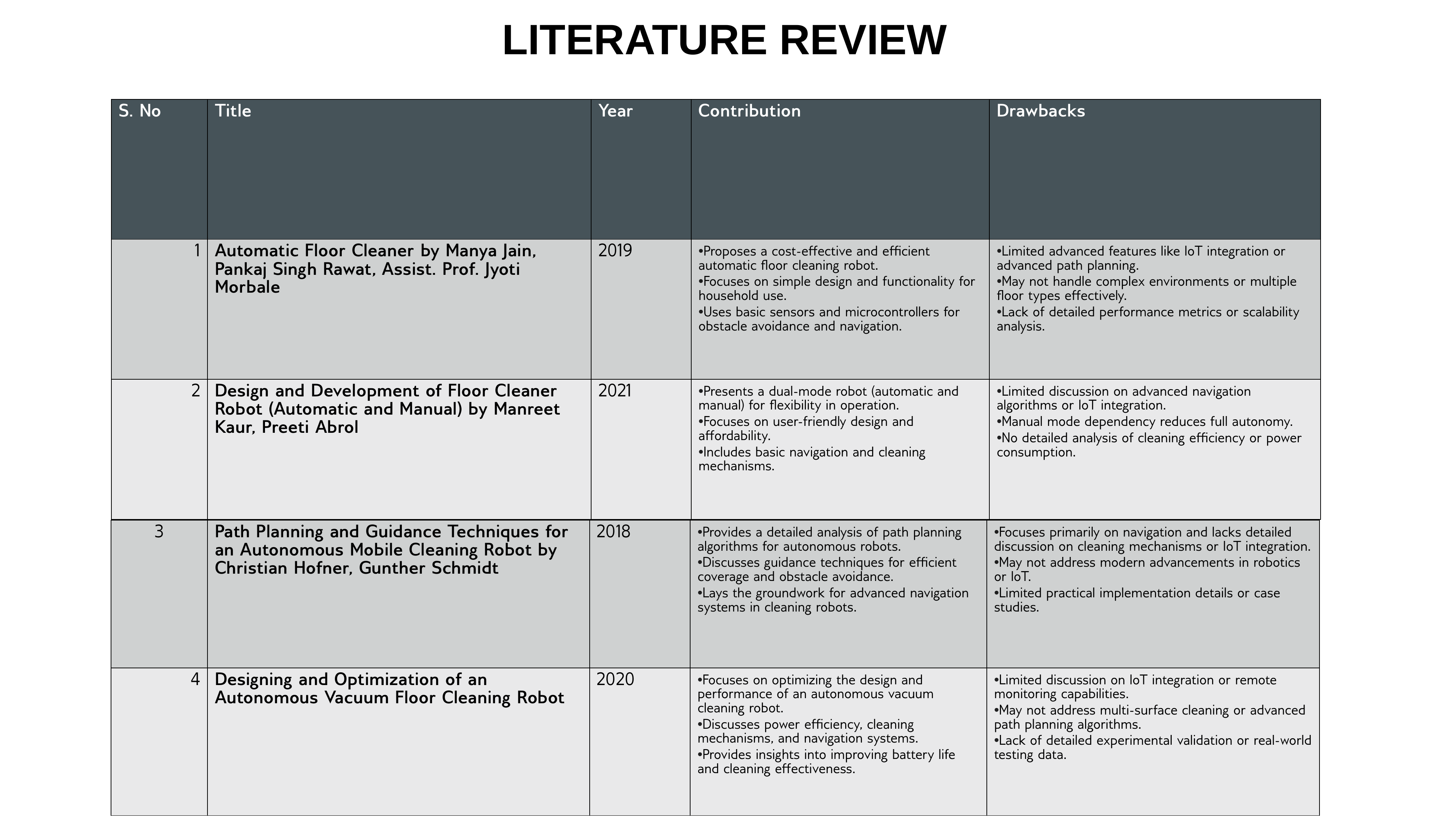

LITERATURE REVIEW
| S. No | Title | Year | Contribution | Drawbacks |
| --- | --- | --- | --- | --- |
| 1 | Automatic Floor Cleaner by Manya Jain, Pankaj Singh Rawat, Assist. Prof. Jyoti Morbale | 2019 | •Proposes a cost-effective and efficient automatic floor cleaning robot. •Focuses on simple design and functionality for household use. •Uses basic sensors and microcontrollers for obstacle avoidance and navigation. | •Limited advanced features like IoT integration or advanced path planning. •May not handle complex environments or multiple floor types effectively. •Lack of detailed performance metrics or scalability analysis. |
| 2 | Design and Development of Floor Cleaner Robot (Automatic and Manual) by Manreet Kaur, Preeti Abrol | 2021 | •Presents a dual-mode robot (automatic and manual) for flexibility in operation. •Focuses on user-friendly design and affordability. •Includes basic navigation and cleaning mechanisms. | •Limited discussion on advanced navigation algorithms or IoT integration. •Manual mode dependency reduces full autonomy. •No detailed analysis of cleaning efficiency or power consumption. |
| 3 | Path Planning and Guidance Techniques for an Autonomous Mobile Cleaning Robot by Christian Hofner, Gunther Schmidt | 2018 | •Provides a detailed analysis of path planning algorithms for autonomous robots. •Discusses guidance techniques for efficient coverage and obstacle avoidance. •Lays the groundwork for advanced navigation systems in cleaning robots. | •Focuses primarily on navigation and lacks detailed discussion on cleaning mechanisms or IoT integration. •May not address modern advancements in robotics or IoT. •Limited practical implementation details or case studies. |
| --- | --- | --- | --- | --- |
| 4 | Designing and Optimization of an Autonomous Vacuum Floor Cleaning Robot | 2020 | •Focuses on optimizing the design and performance of an autonomous vacuum cleaning robot. •Discusses power efficiency, cleaning mechanisms, and navigation systems. •Provides insights into improving battery life and cleaning effectiveness. | •Limited discussion on IoT integration or remote monitoring capabilities. •May not address multi-surface cleaning or advanced path planning algorithms. •Lack of detailed experimental validation or real-world testing data. |